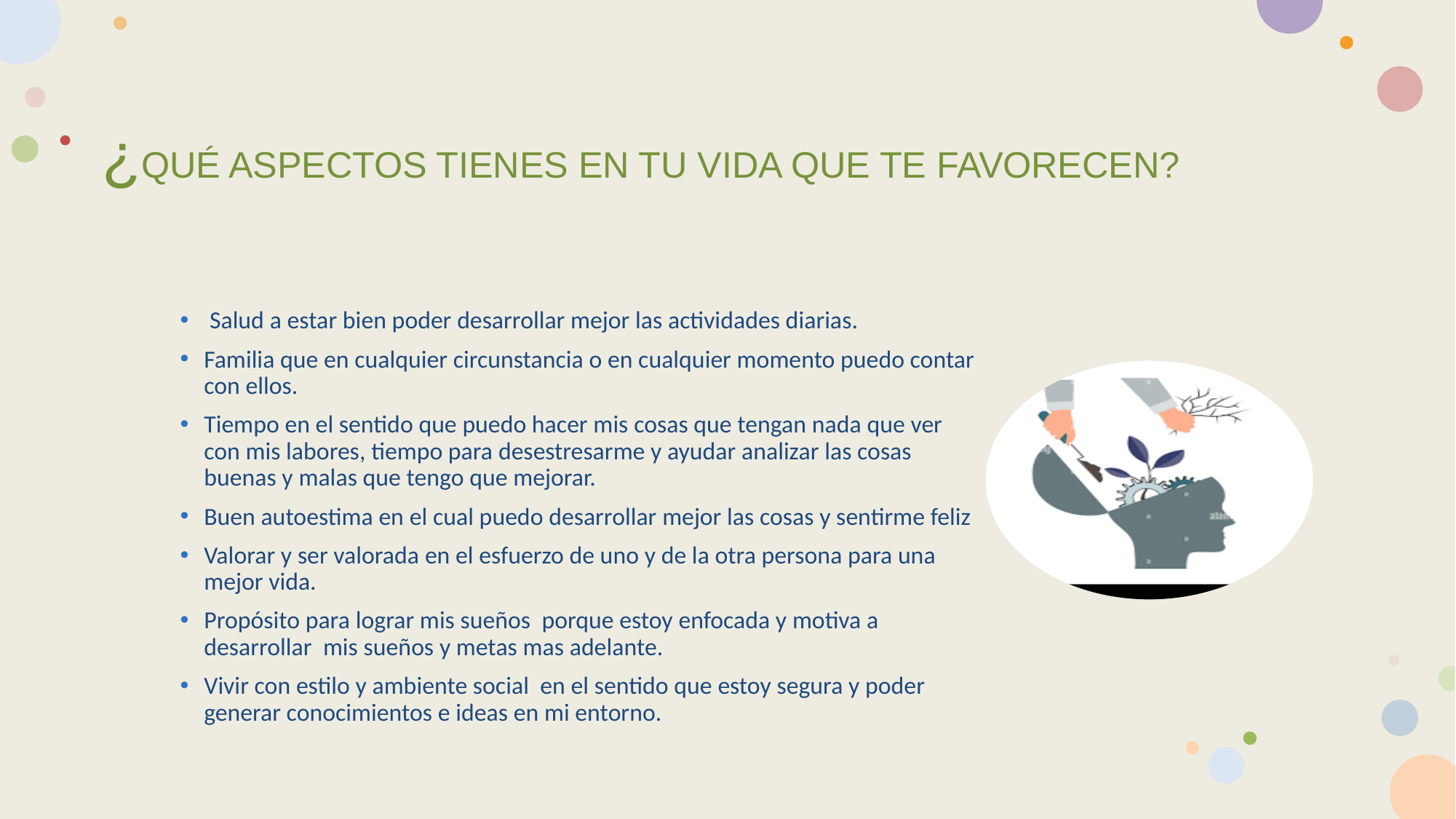

# ¿QUÉ ASPECTOS TIENES EN TU VIDA QUE TE FAVORECEN?
 Salud a estar bien poder desarrollar mejor las actividades diarias.
Familia que en cualquier circunstancia o en cualquier momento puedo contar con ellos.
Tiempo en el sentido que puedo hacer mis cosas que tengan nada que ver con mis labores, tiempo para desestresarme y ayudar analizar las cosas buenas y malas que tengo que mejorar.
Buen autoestima en el cual puedo desarrollar mejor las cosas y sentirme feliz
Valorar y ser valorada en el esfuerzo de uno y de la otra persona para una mejor vida.
Propósito para lograr mis sueños  porque estoy enfocada y motiva a desarrollar  mis sueños y metas mas adelante.
Vivir con estilo y ambiente social  en el sentido que estoy segura y poder generar conocimientos e ideas en mi entorno.